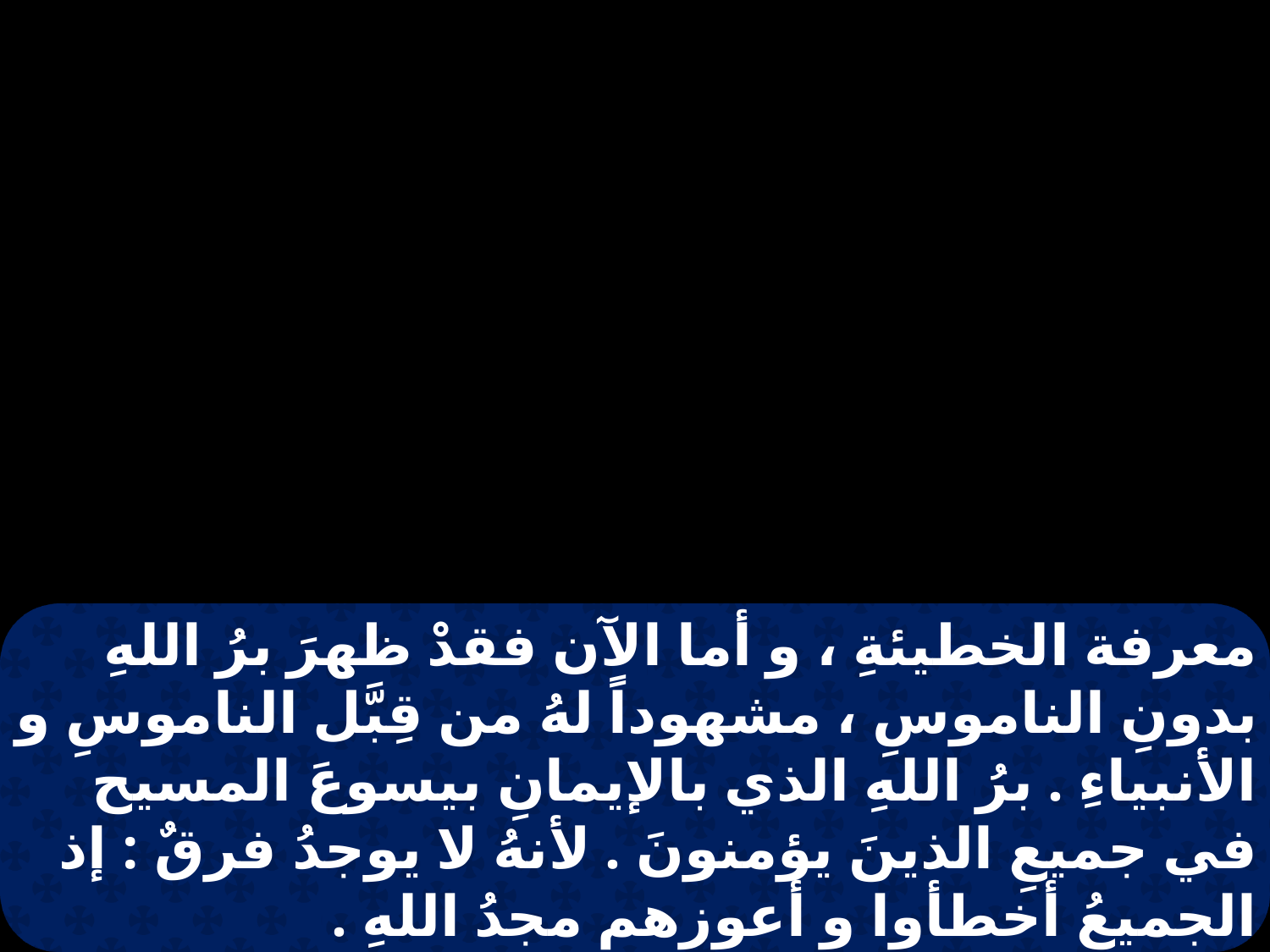

معرفة الخطيئةِ ، و أما الآن فقدْ ظهرَ برُ اللهِ بدونِ الناموسِ ، مشهوداً لهُ من قِبَّل الناموسِ و الأنبياءِ . برُ اللهِ الذي بالإيمانِ بيسوعَ المسيح في جميعِ الذينَ يؤمنونَ . لأنهُ لا يوجدُ فرقٌ : إذ الجميعُ أخطأوا و أعوزهم مجدُ اللهِ .